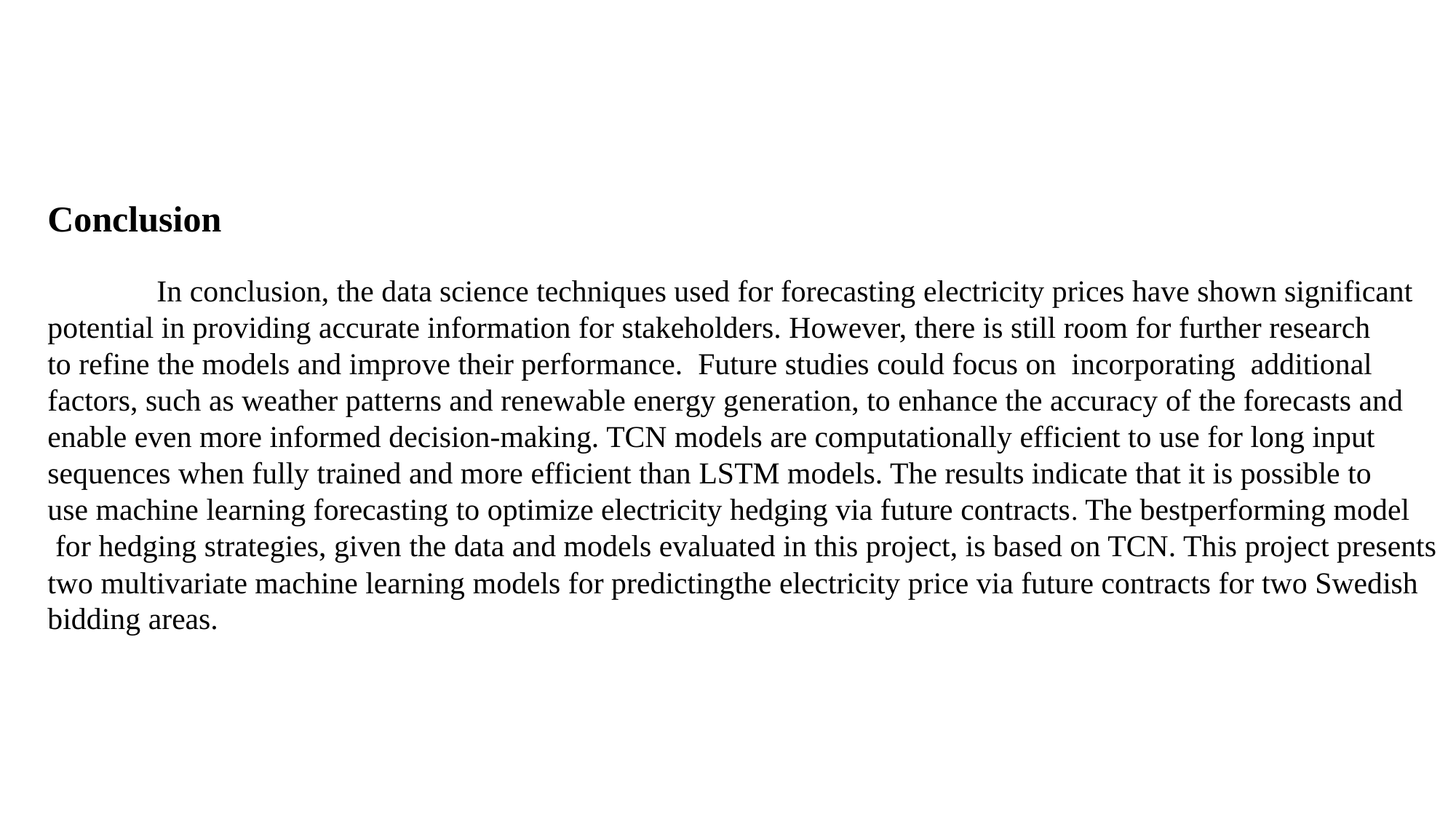

Conclusion

	In conclusion, the data science techniques used for forecasting electricity prices have shown significant potential in providing accurate information for stakeholders. However, there is still room for further research
to refine the models and improve their performance.  Future studies could focus on  incorporating  additional factors, such as weather patterns and renewable energy generation, to enhance the accuracy of the forecasts and enable even more informed decision-making. TCN models are computationally efficient to use for long input sequences when fully trained and more efficient than LSTM models. The results indicate that it is possible to
use machine learning forecasting to optimize electricity hedging via future contracts. The bestperforming model
 for hedging strategies, given the data and models evaluated in this project, is based on TCN. This project presents two multivariate machine learning models for predictingthe electricity price via future contracts for two Swedish bidding areas.